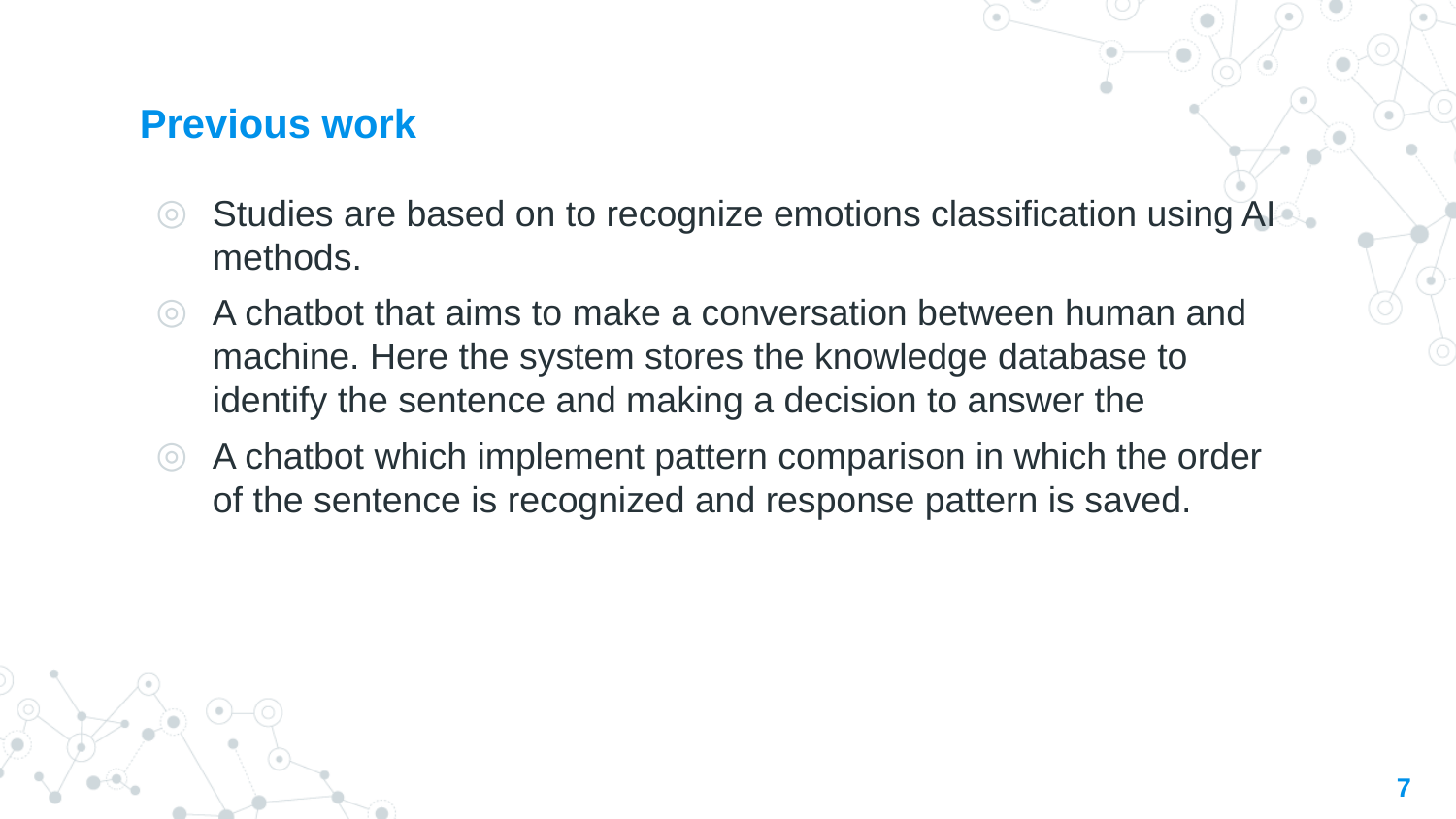

# Previous work
Studies are based on to recognize emotions classification using AI methods.
A chatbot that aims to make a conversation between human and machine. Here the system stores the knowledge database to identify the sentence and making a decision to answer the
A chatbot which implement pattern comparison in which the order of the sentence is recognized and response pattern is saved.
7